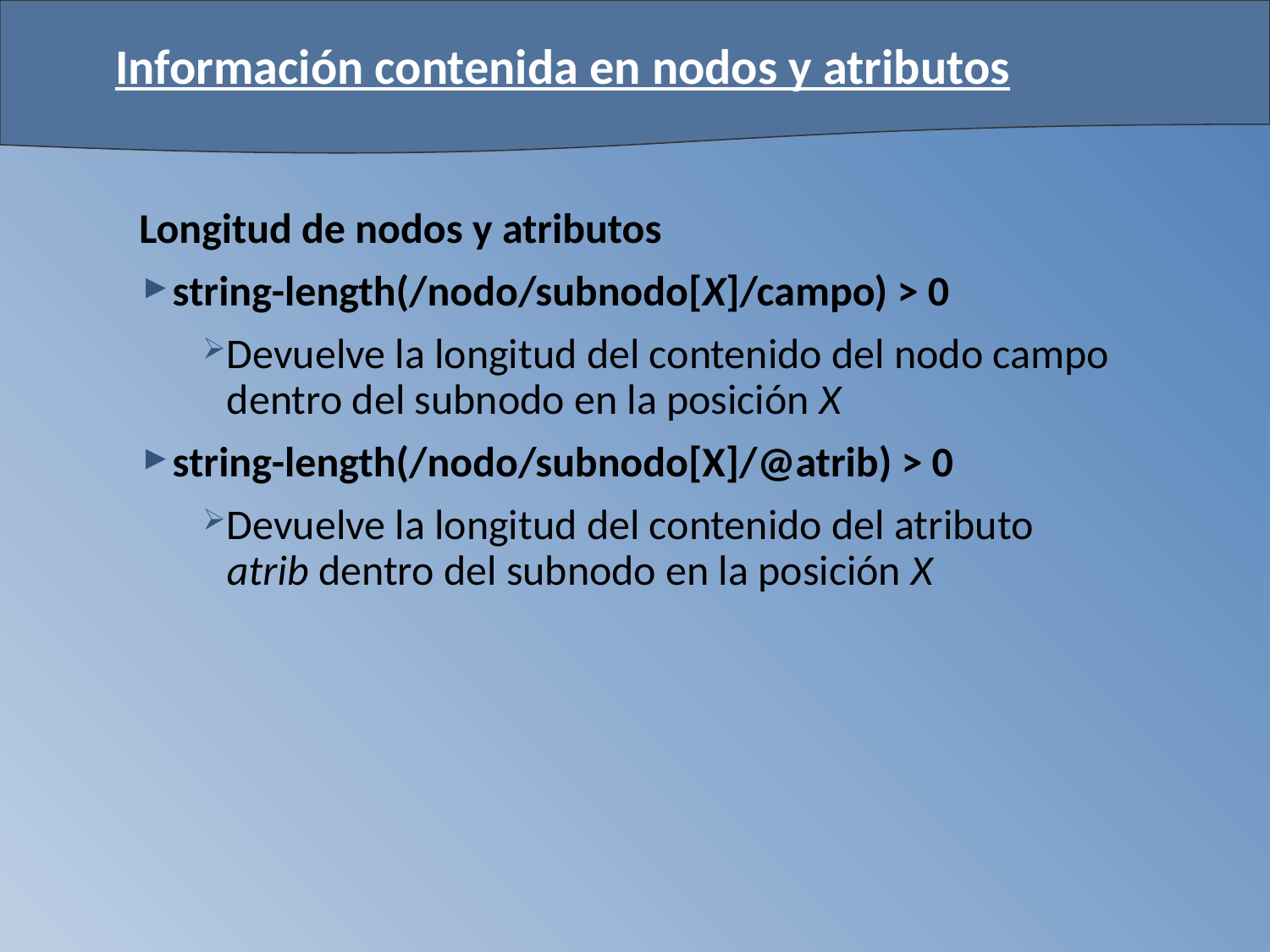

# Información contenida en nodos y atributos
Longitud de nodos y atributos
string-length(/nodo/subnodo[X]/campo) > 0
Devuelve la longitud del contenido del nodo campo dentro del subnodo en la posición X
string-length(/nodo/subnodo[X]/@atrib) > 0
Devuelve la longitud del contenido del atributo atrib dentro del subnodo en la posición X